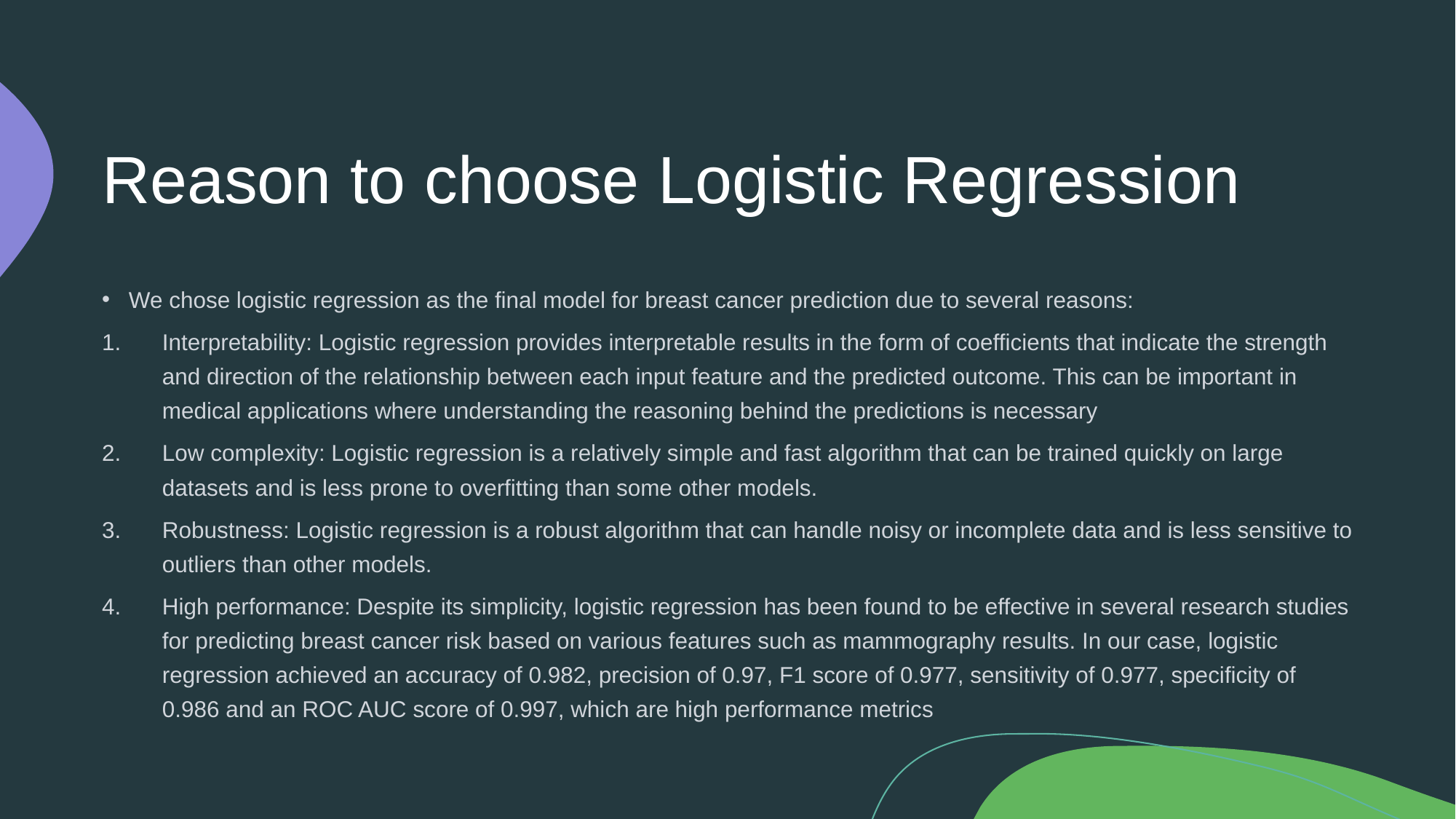

# Reason to choose Logistic Regression
We chose logistic regression as the final model for breast cancer prediction due to several reasons:
Interpretability: Logistic regression provides interpretable results in the form of coefficients that indicate the strength and direction of the relationship between each input feature and the predicted outcome. This can be important in medical applications where understanding the reasoning behind the predictions is necessary
Low complexity: Logistic regression is a relatively simple and fast algorithm that can be trained quickly on large datasets and is less prone to overfitting than some other models.
Robustness: Logistic regression is a robust algorithm that can handle noisy or incomplete data and is less sensitive to outliers than other models.
High performance: Despite its simplicity, logistic regression has been found to be effective in several research studies for predicting breast cancer risk based on various features such as mammography results. In our case, logistic regression achieved an accuracy of 0.982, precision of 0.97, F1 score of 0.977, sensitivity of 0.977, specificity of 0.986 and an ROC AUC score of 0.997, which are high performance metrics